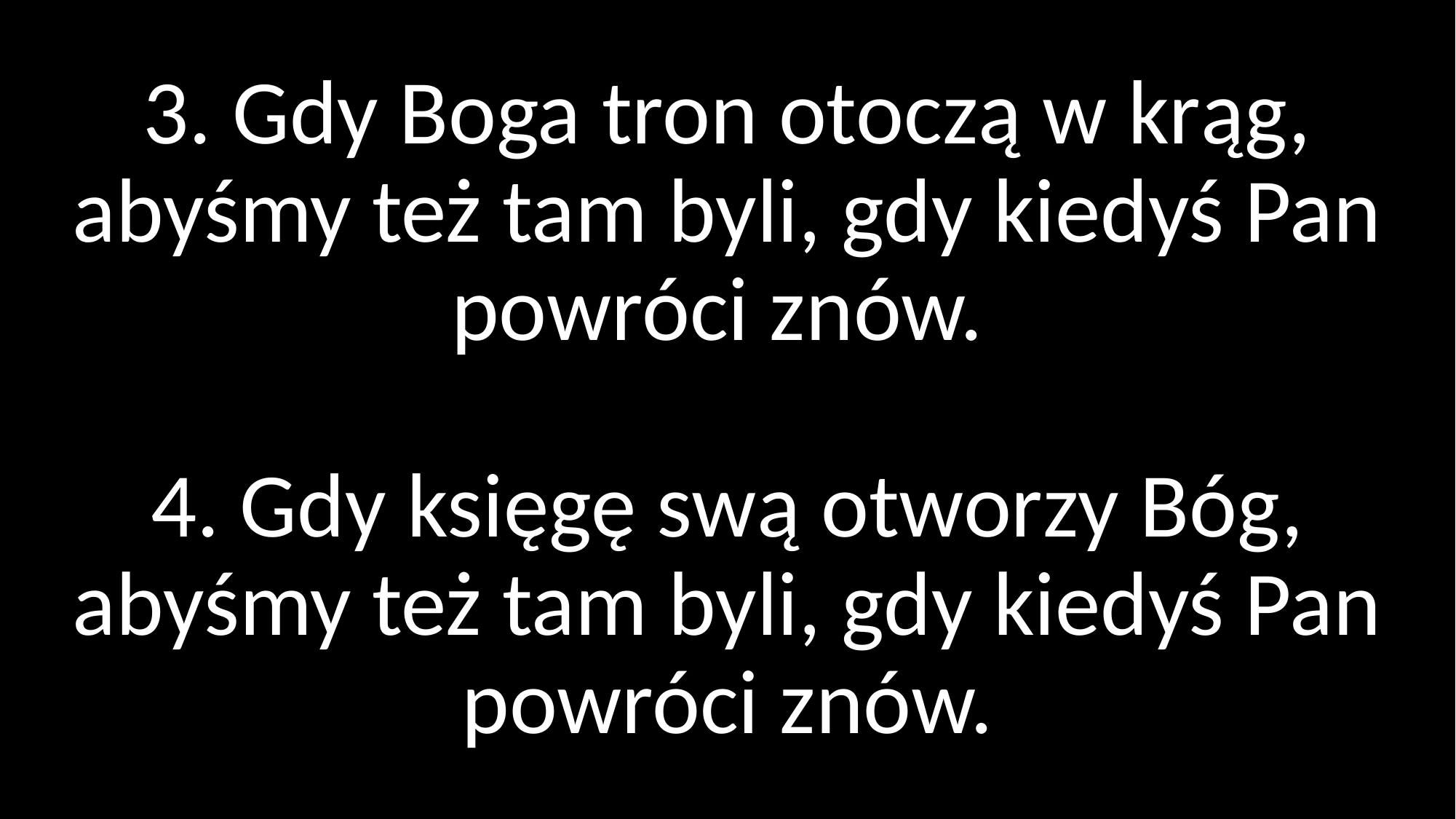

# 3. Gdy Boga tron otoczą w krąg, abyśmy też tam byli, gdy kiedyś Pan powróci znów. 4. Gdy księgę swą otworzy Bóg, abyśmy też tam byli, gdy kiedyś Pan powróci znów.